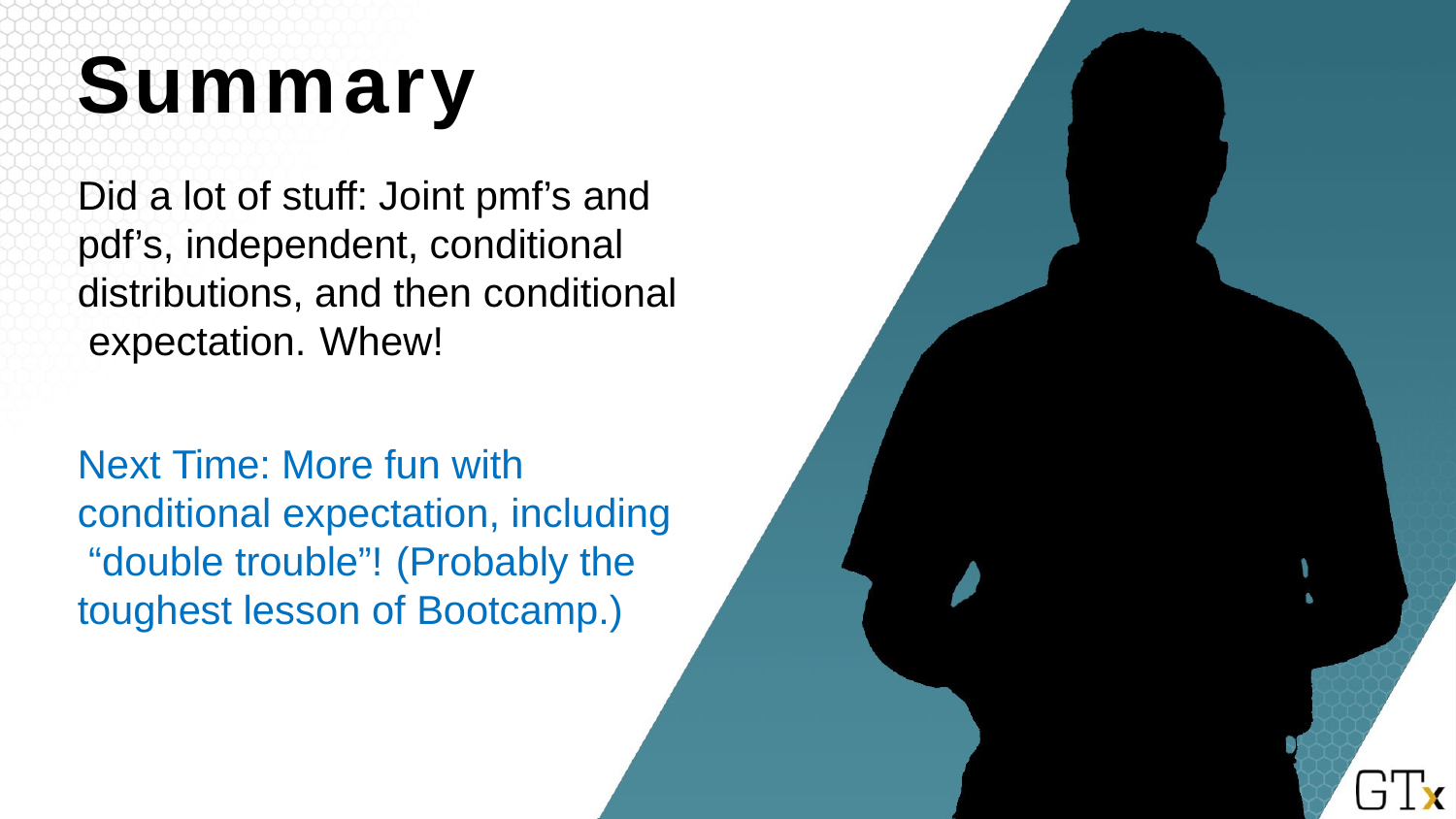

# Summary
Did a lot of stuff: Joint pmf’s and  pdf’s, independent, conditional  distributions, and then conditional  expectation.	Whew!

Next Time: More fun with  conditional expectation, including  “double trouble”!	(Probably the  toughest lesson of Bootcamp.)